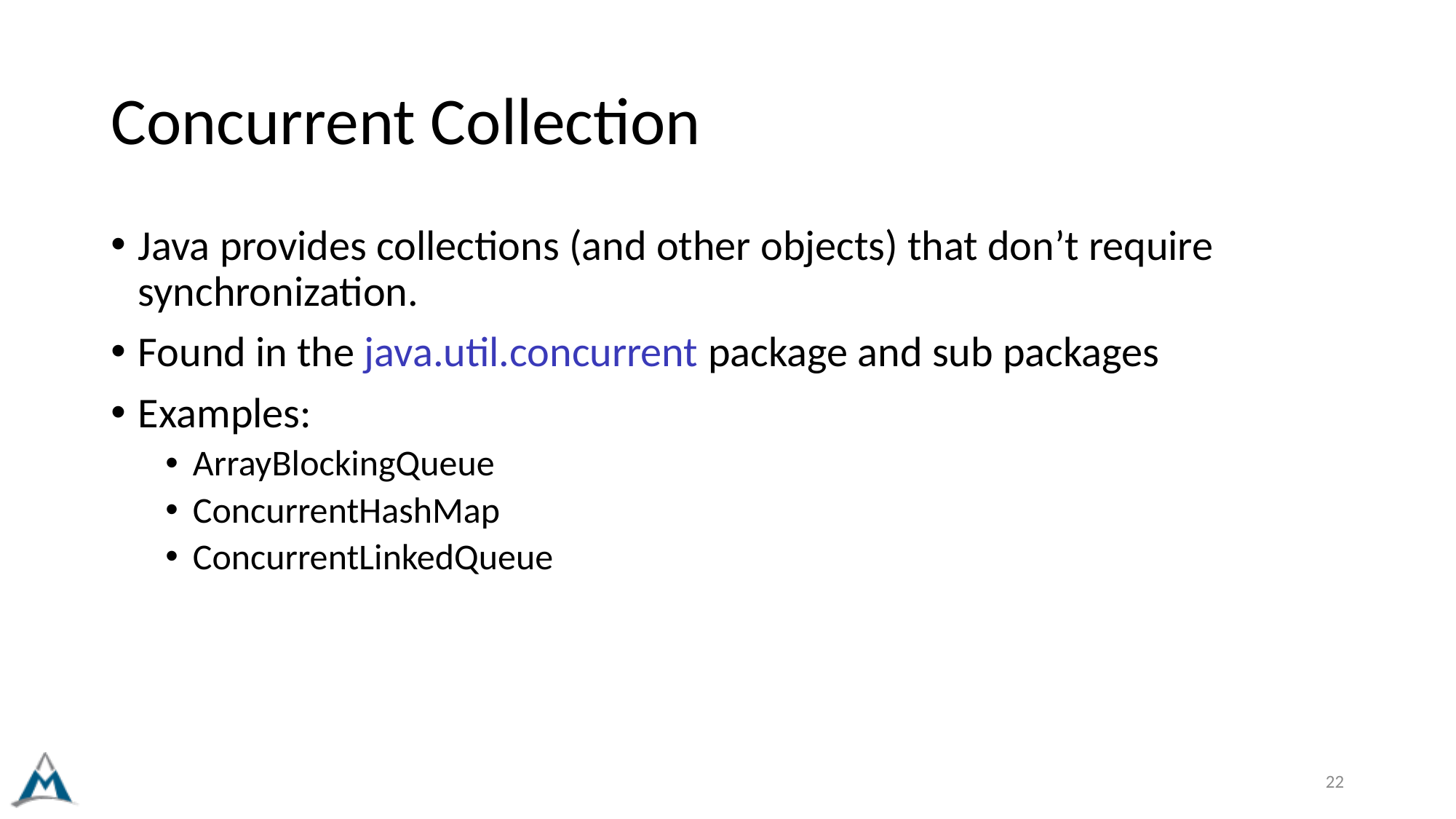

# Concurrent Collection
Java provides collections (and other objects) that don’t require synchronization.
Found in the java.util.concurrent package and sub packages
Examples:
ArrayBlockingQueue
ConcurrentHashMap
ConcurrentLinkedQueue
22